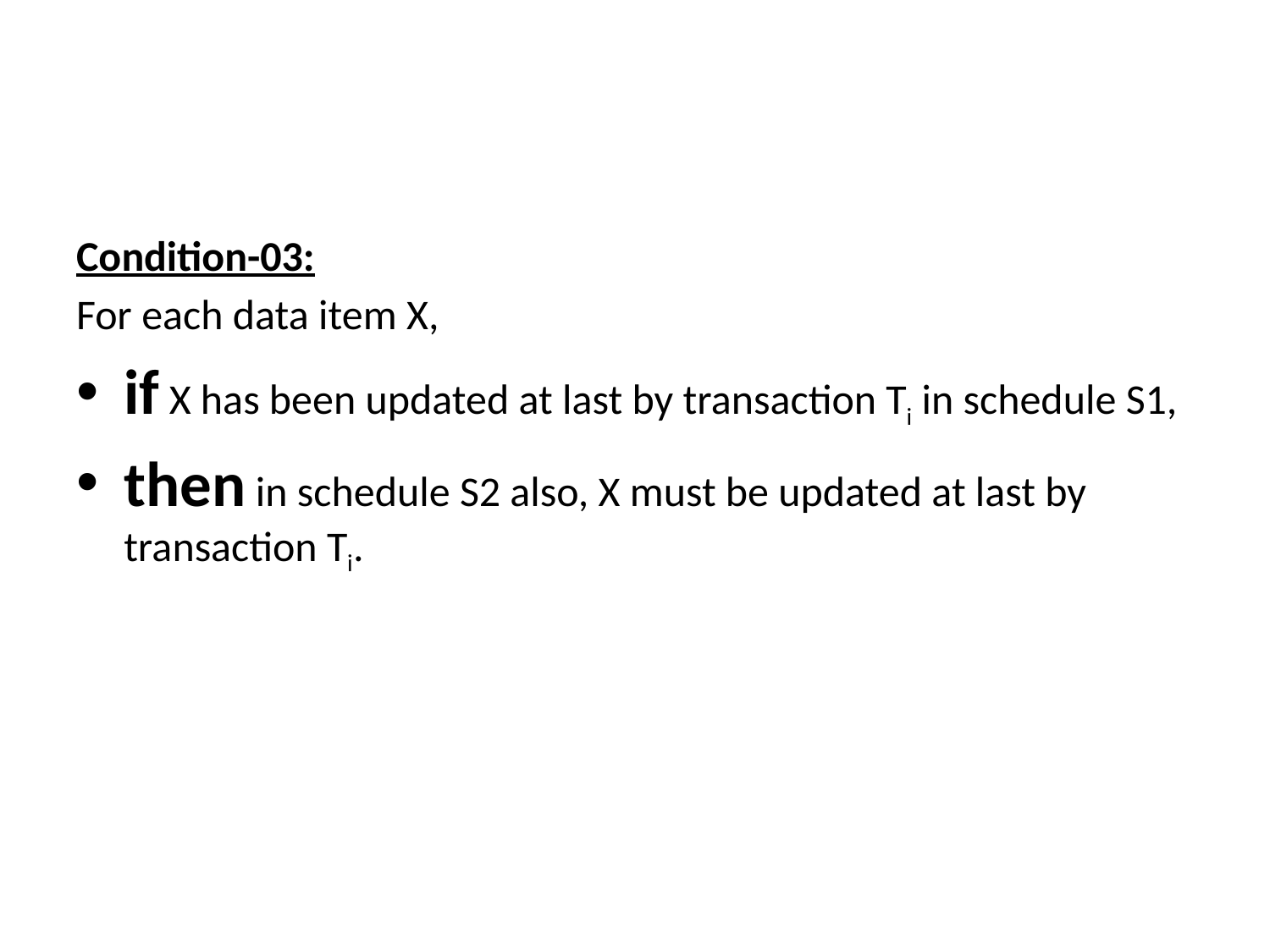

#
Condition-03:
For each data item X,
if X has been updated at last by transaction Ti in schedule S1,
then in schedule S2 also, X must be updated at last by transaction Ti.